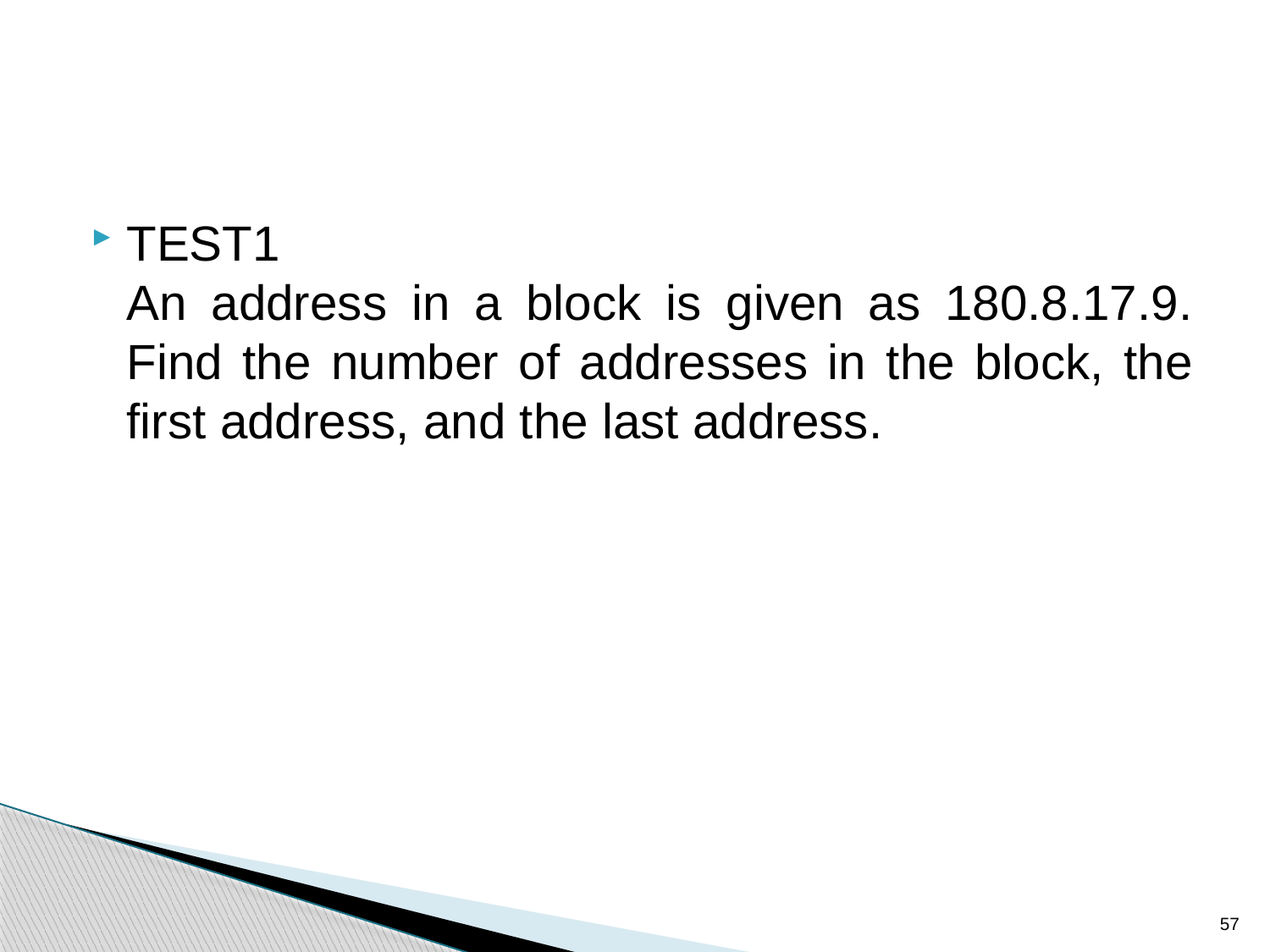

#
TEST1
An address in a block is given as 180.8.17.9. Find the number of addresses in the block, the first address, and the last address.
57